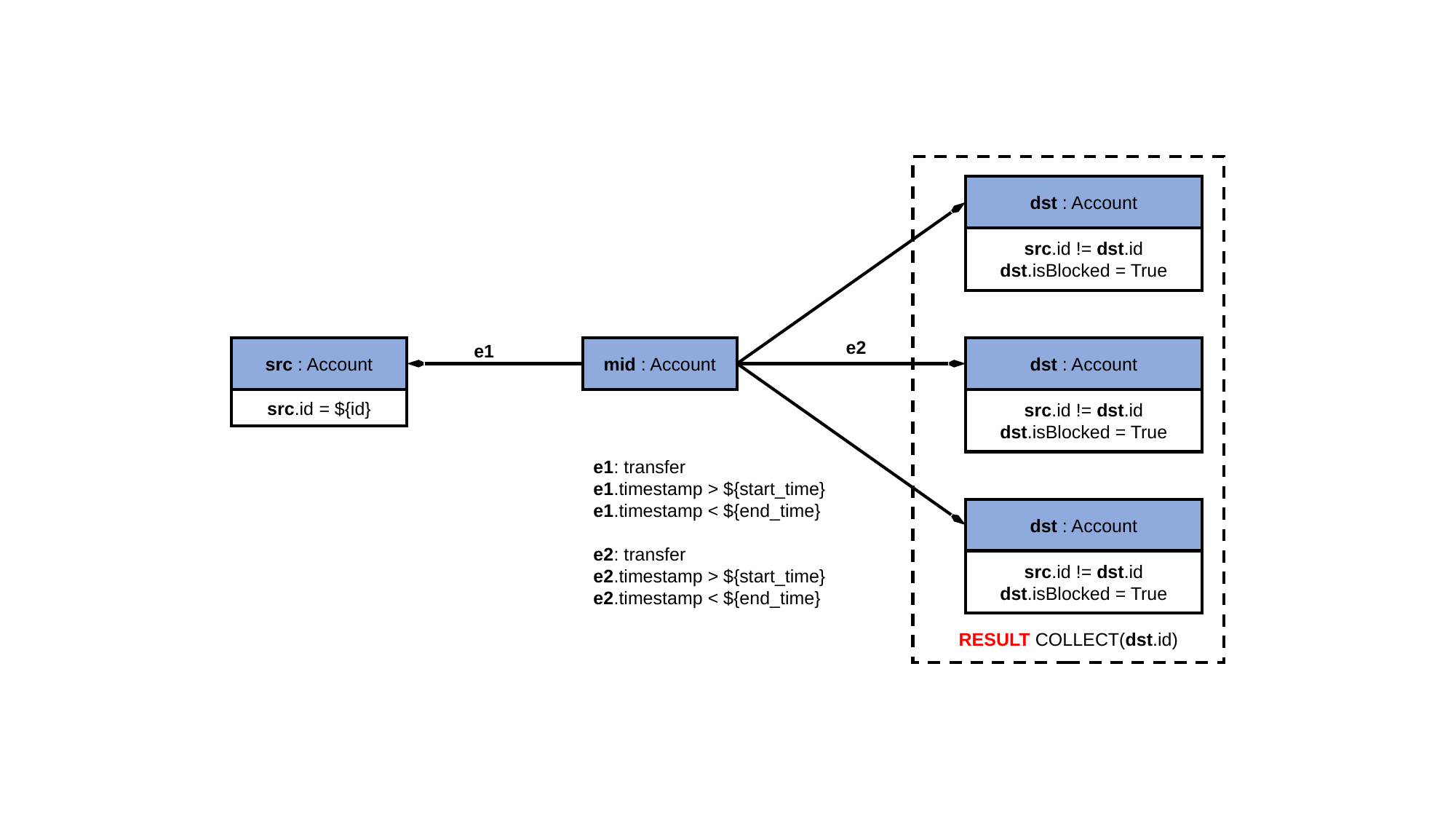

RESULT COLLECT(dst.id)
dst : Account
src.id != dst.id
dst.isBlocked = True
e2
e1
src : Account
src.id = ${id}
mid : Account
dst : Account
src.id != dst.id
dst.isBlocked = True
e1: transfer
e1.timestamp > ${start_time}
e1.timestamp < ${end_time}

e2: transfer
e2.timestamp > ${start_time}
e2.timestamp < ${end_time}
dst : Account
src.id != dst.id
dst.isBlocked = True